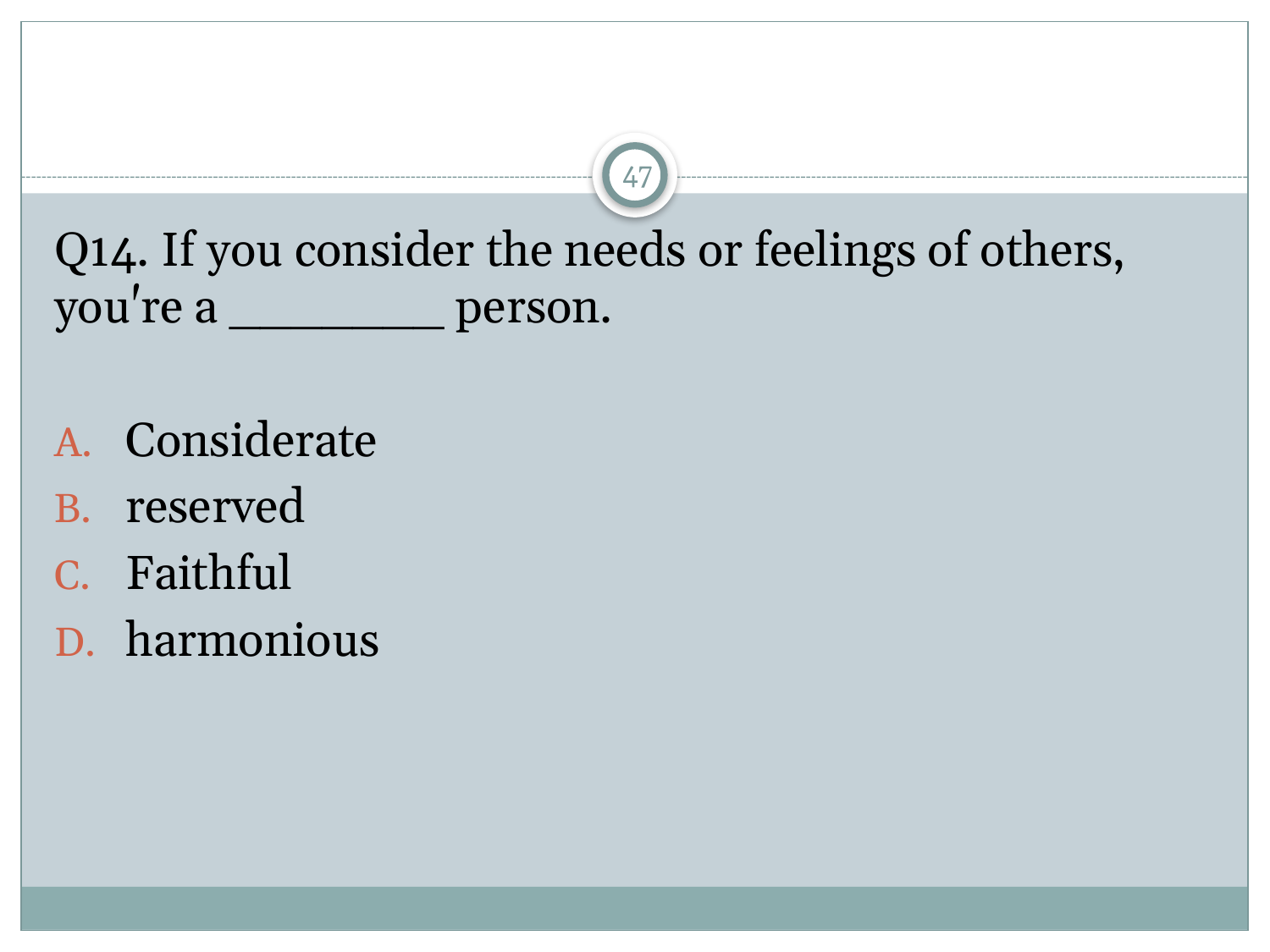

#
47
Q14. If you consider the needs or feelings of others, you're a _______ person.

Considerate
reserved
Faithful
harmonious